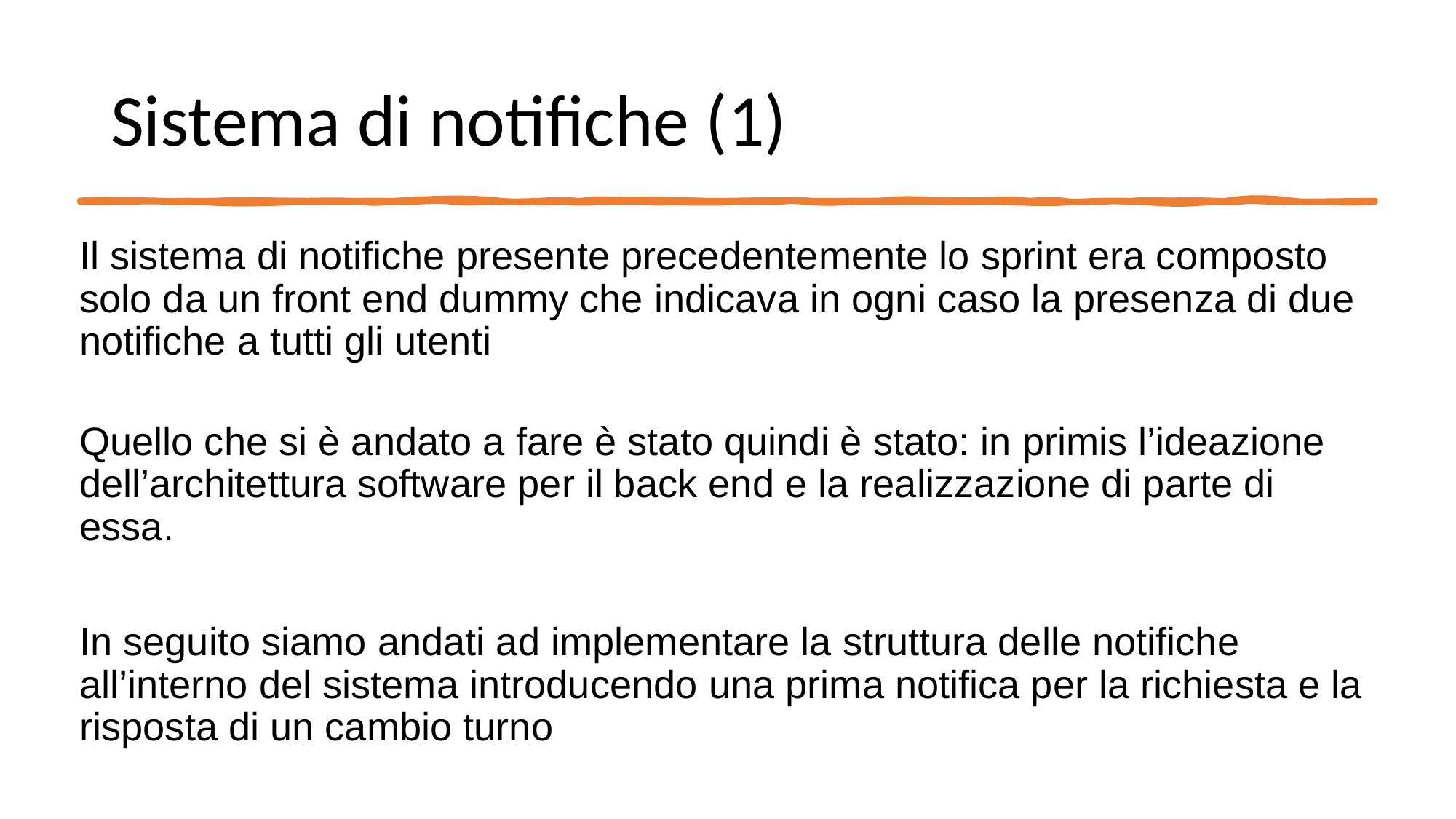

Sistema di notifiche (1)

Il sistema di notifiche presente precedentemente lo sprint era composto solo da un front end dummy che indicava in ogni caso la presenza di due notifiche a tutti gli utenti
Quello che si è andato a fare è stato quindi è stato: in primis l’ideazione dell’architettura software per il back end e la realizzazione di parte di essa.

In seguito siamo andati ad implementare la struttura delle notifiche all’interno del sistema introducendo una prima notifica per la richiesta e la risposta di un cambio turno